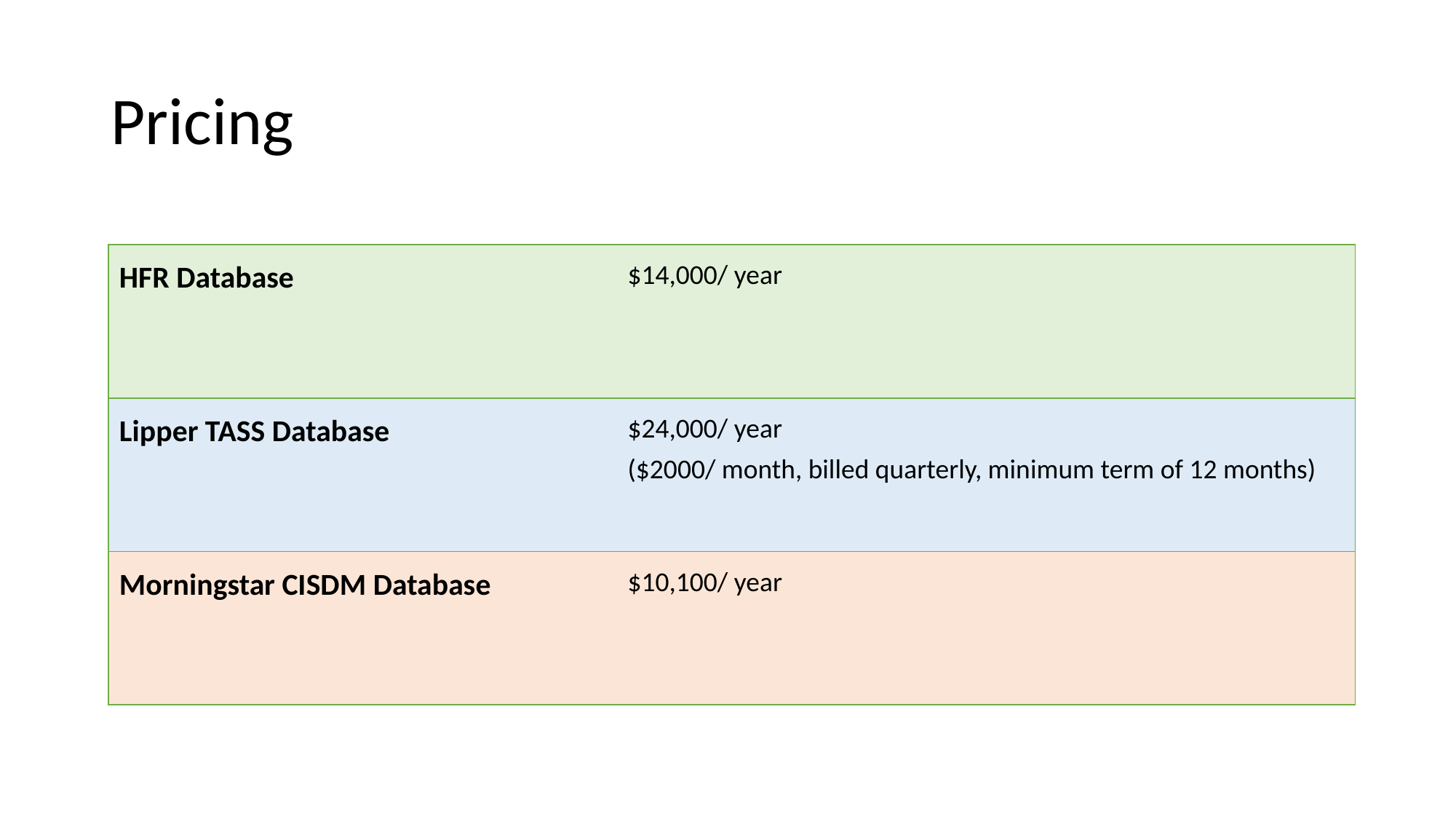

# Pricing
| HFR Database | $14,000/ year |
| --- | --- |
| Lipper TASS Database | $24,000/ year ($2000/ month, billed quarterly, minimum term of 12 months) |
| Morningstar CISDM Database | $10,100/ year |